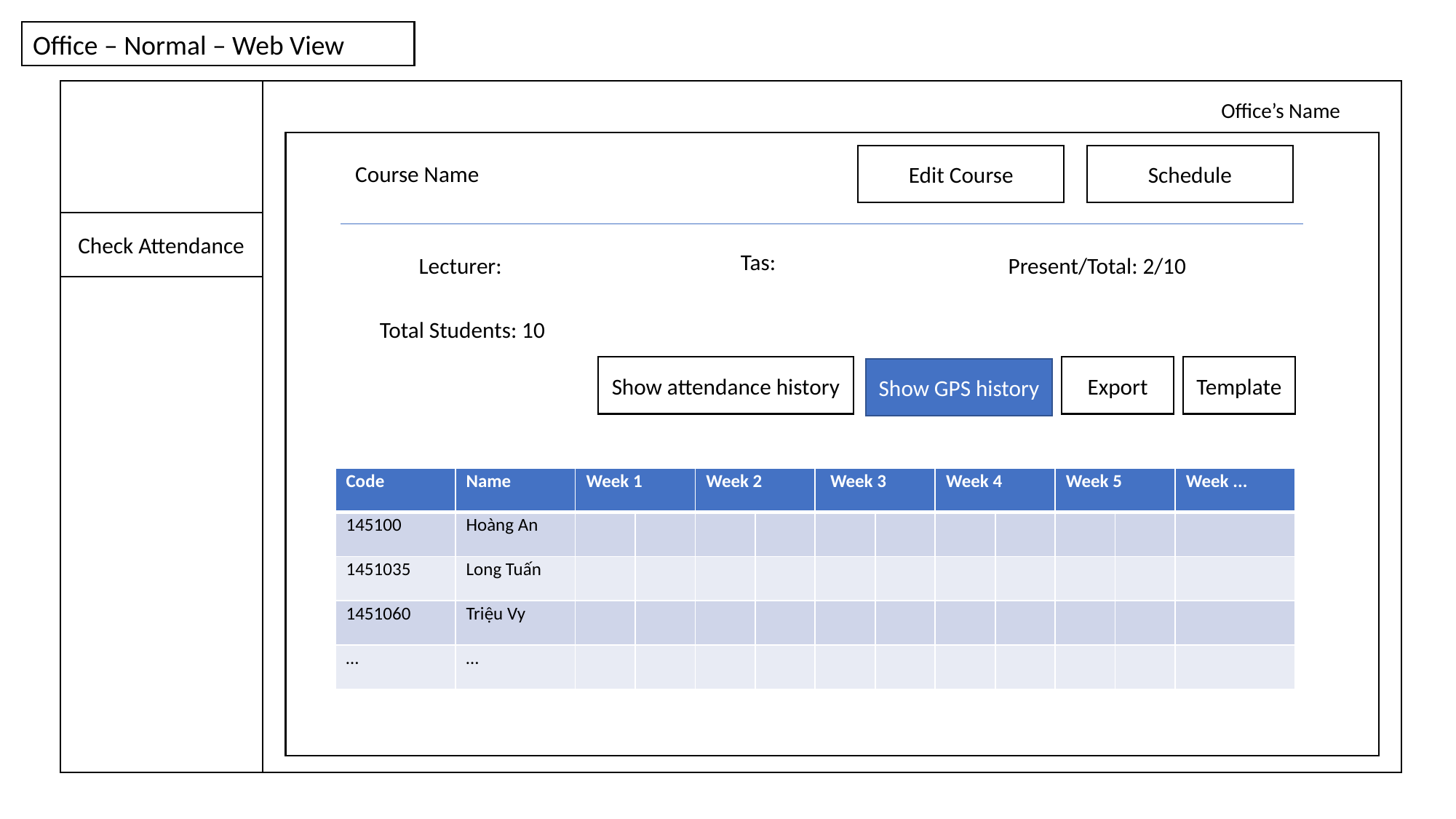

Office – Normal – Web View

Office’s Name

Schedule
Edit Course
Course Name
Check Attendance
Tas:
Lecturer:
Present/Total: 2/10
Total Students: 10
Export
Template
Show attendance history
Show GPS history
| Code | Name | Week 1 |  | Week 2 |  | Week 3 |  | Week 4 |  | Week 5 |  | Week ... |
| --- | --- | --- | --- | --- | --- | --- | --- | --- | --- | --- | --- | --- |
| 145100 | Hoàng An |  |  |  |  |  |  |  |  |  |  |  |
| 1451035 | Long Tuấn |  |  |  |  |  |  |  |  |  |  |  |
| 1451060 | Triệu Vy |  |  |  |  |  |  |  |  |  |  |  |
| … | … |  |  |  |  |  |  |  |  |  |  |  |